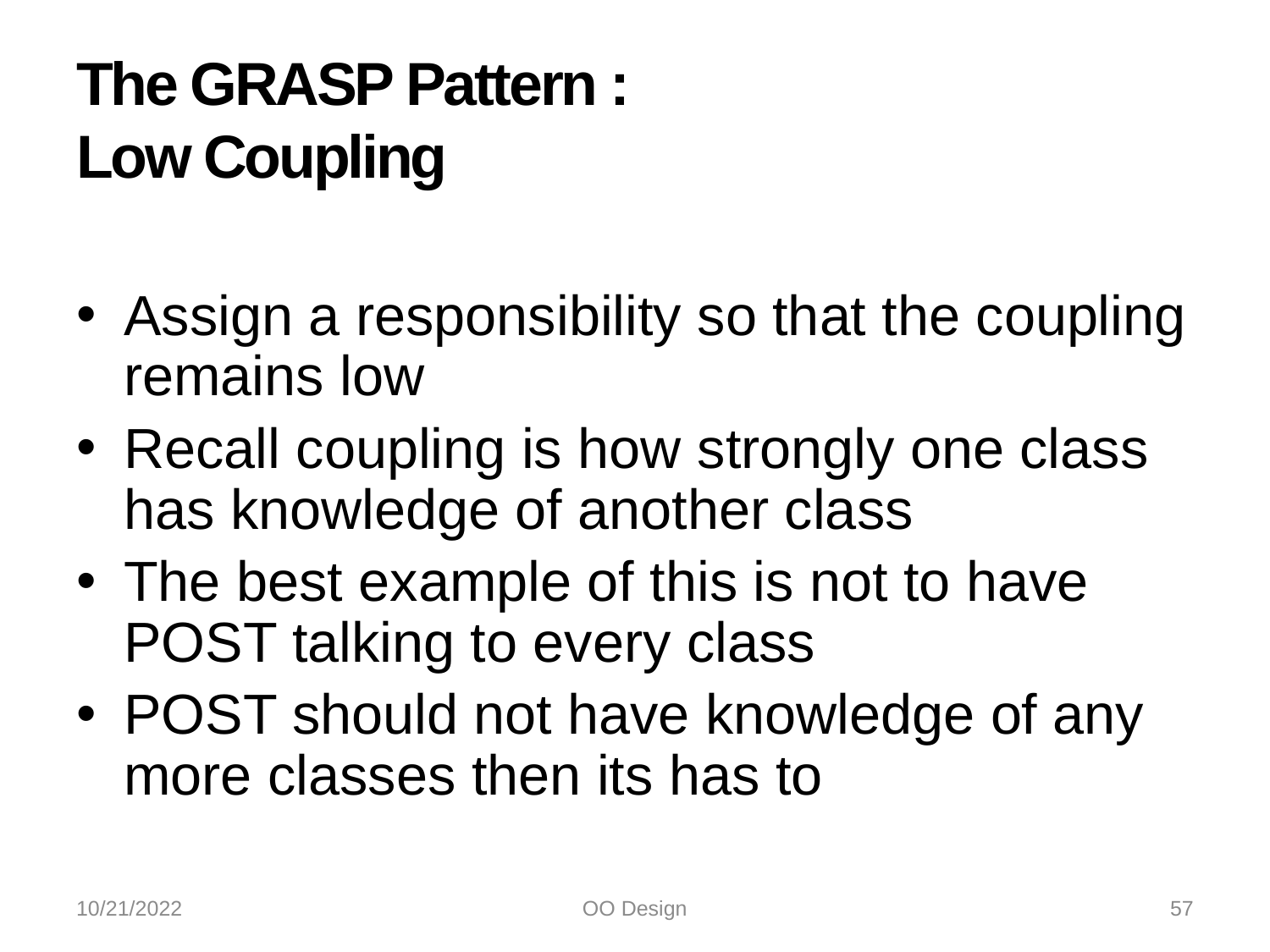

# The GRASP Pattern : Low Coupling
Assign a responsibility so that the coupling remains low
Recall coupling is how strongly one class has knowledge of another class
The best example of this is not to have POST talking to every class
POST should not have knowledge of any more classes then its has to

10/21/2022
OO Design
57